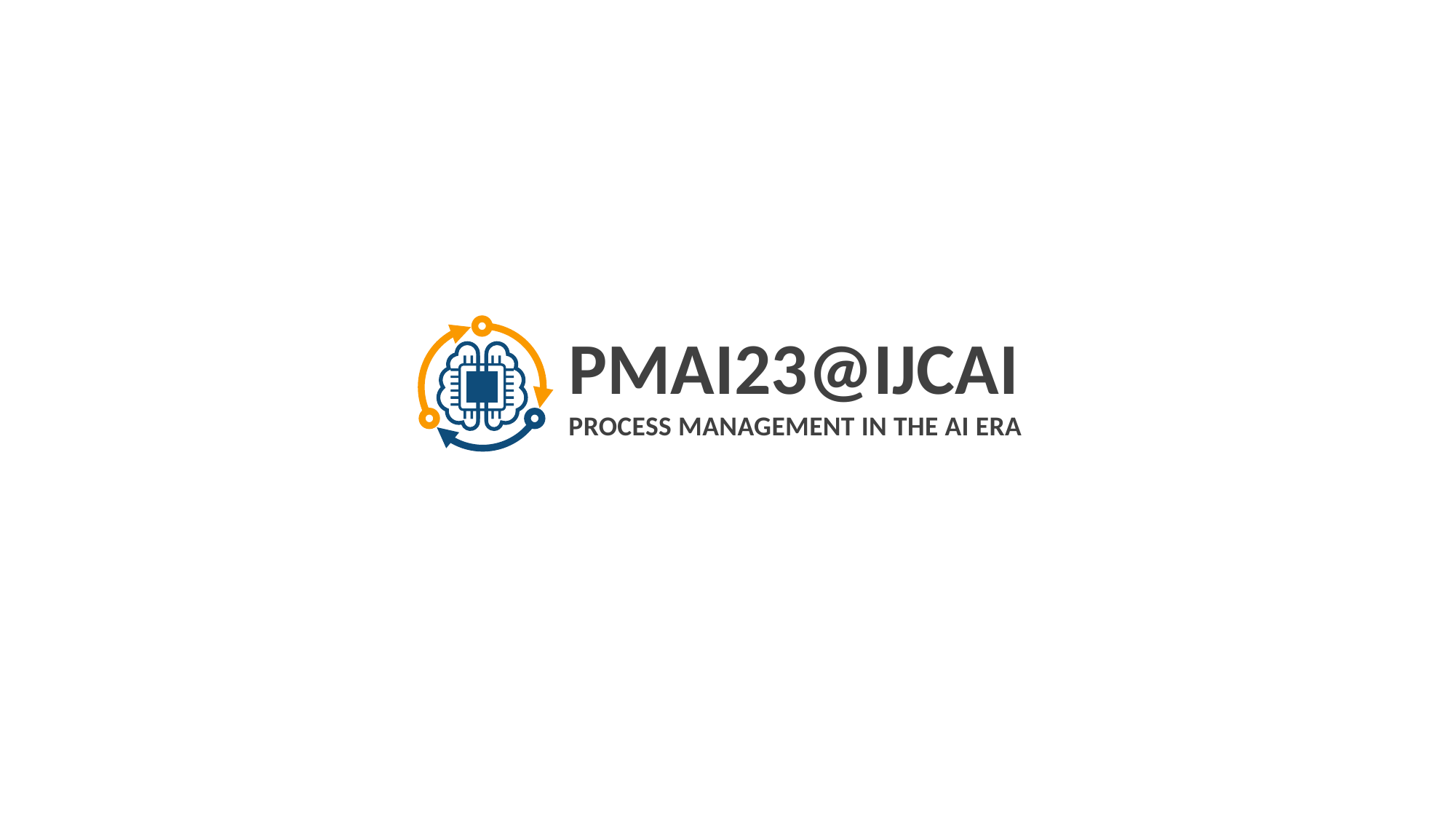

PMAI23@IJCAI
PROCESS MANAGEMENT IN THE AI ERA